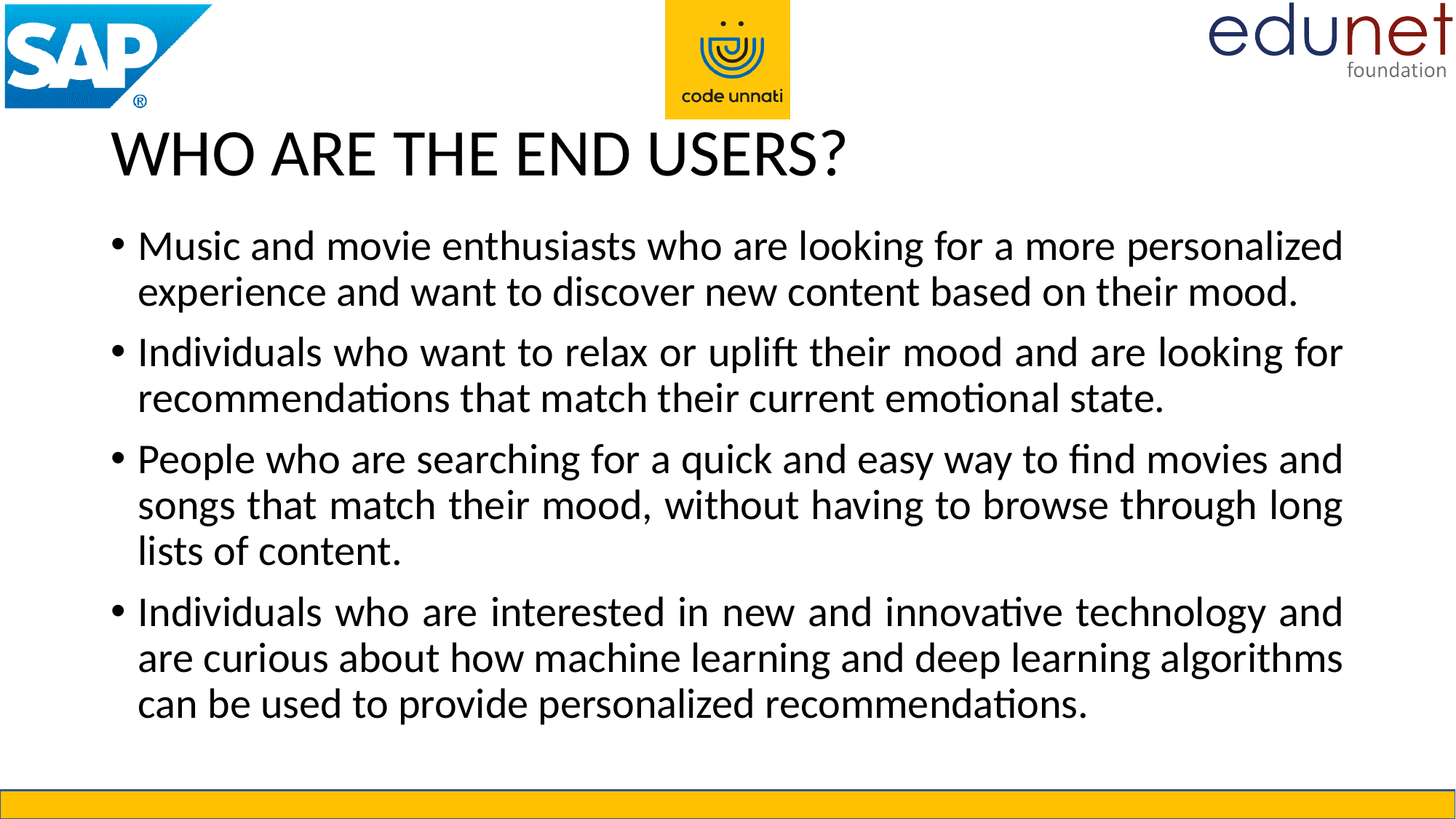

# WHO ARE THE END USERS?
Music and movie enthusiasts who are looking for a more personalized experience and want to discover new content based on their mood.
Individuals who want to relax or uplift their mood and are looking for recommendations that match their current emotional state.
People who are searching for a quick and easy way to find movies and songs that match their mood, without having to browse through long lists of content.
Individuals who are interested in new and innovative technology and are curious about how machine learning and deep learning algorithms can be used to provide personalized recommendations.